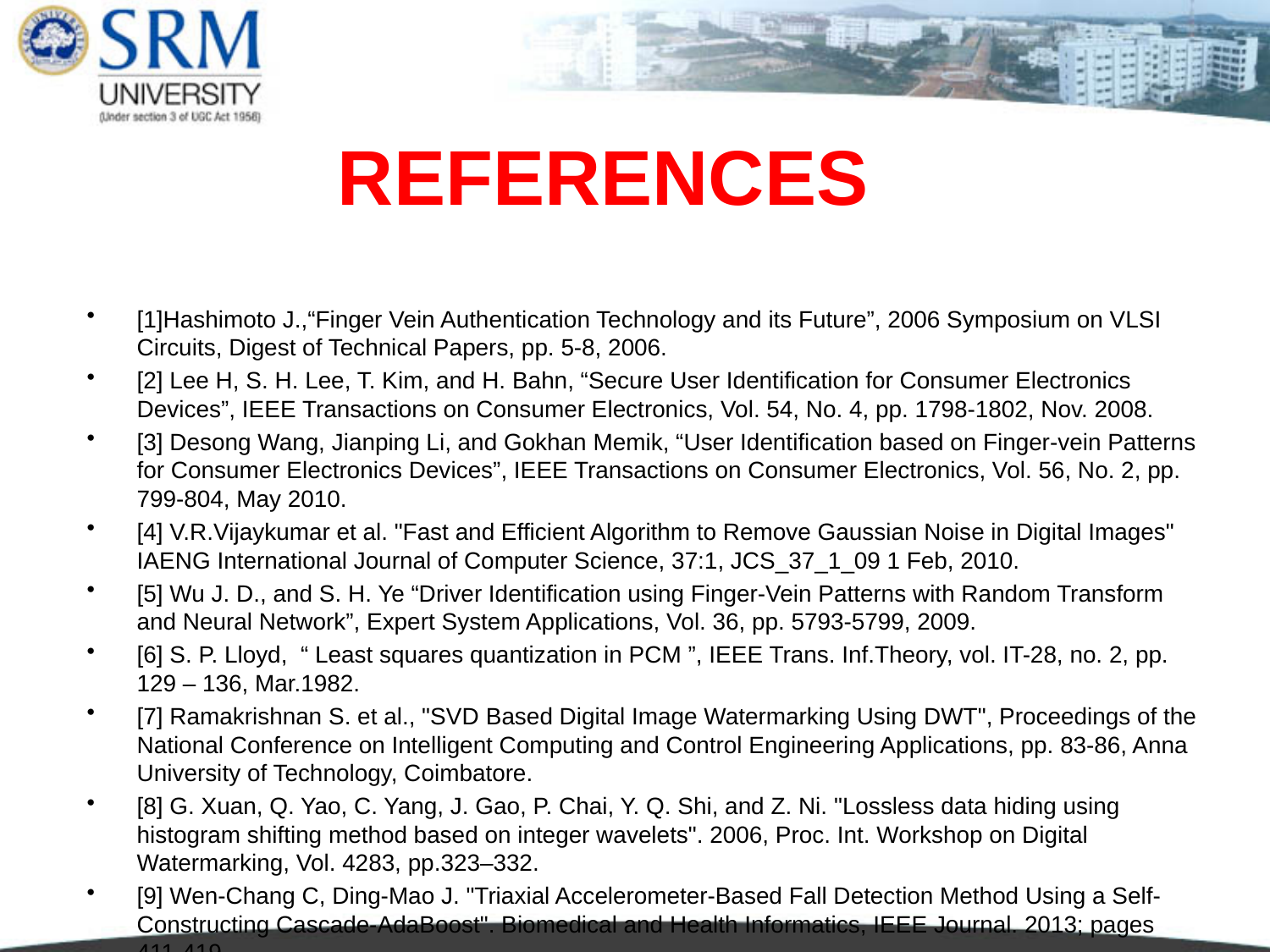

# REFERENCES

[1]Hashimoto J.,“Finger Vein Authentication Technology and its Future”, 2006 Symposium on VLSI Circuits, Digest of Technical Papers, pp. 5-8, 2006.
[2] Lee H, S. H. Lee, T. Kim, and H. Bahn, “Secure User Identification for Consumer Electronics Devices”, IEEE Transactions on Consumer Electronics, Vol. 54, No. 4, pp. 1798-1802, Nov. 2008.
[3] Desong Wang, Jianping Li, and Gokhan Memik, “User Identification based on Finger-vein Patterns for Consumer Electronics Devices”, IEEE Transactions on Consumer Electronics, Vol. 56, No. 2, pp. 799-804, May 2010.
[4] V.R.Vijaykumar et al. "Fast and Efficient Algorithm to Remove Gaussian Noise in Digital Images" IAENG International Journal of Computer Science, 37:1, JCS_37_1_09 1 Feb, 2010.
[5] Wu J. D., and S. H. Ye “Driver Identification using Finger-Vein Patterns with Random Transform and Neural Network”, Expert System Applications, Vol. 36, pp. 5793-5799, 2009.
[6] S. P. Lloyd,  “ Least squares quantization in PCM ”, IEEE Trans. Inf.Theory, vol. IT-28, no. 2, pp. 129 – 136, Mar.1982.
[7] Ramakrishnan S. et al., "SVD Based Digital Image Watermarking Using DWT", Proceedings of the National Conference on Intelligent Computing and Control Engineering Applications, pp. 83-86, Anna University of Technology, Coimbatore.
[8] G. Xuan, Q. Yao, C. Yang, J. Gao, P. Chai, Y. Q. Shi, and Z. Ni. "Lossless data hiding using histogram shifting method based on integer wavelets". 2006, Proc. Int. Workshop on Digital Watermarking, Vol. 4283, pp.323–332.
[9] Wen-Chang C, Ding-Mao J. "Triaxial Accelerometer-Based Fall Detection Method Using a Self-Constructing Cascade-AdaBoost". Biomedical and Health Informatics, IEEE Journal. 2013; pages 411-419.
[10] Anita Pati Mishra "Noise Smoothing- Improving Image Filtering Methodology" International Journal of Research Volume 03 Issue 09 May 2016.